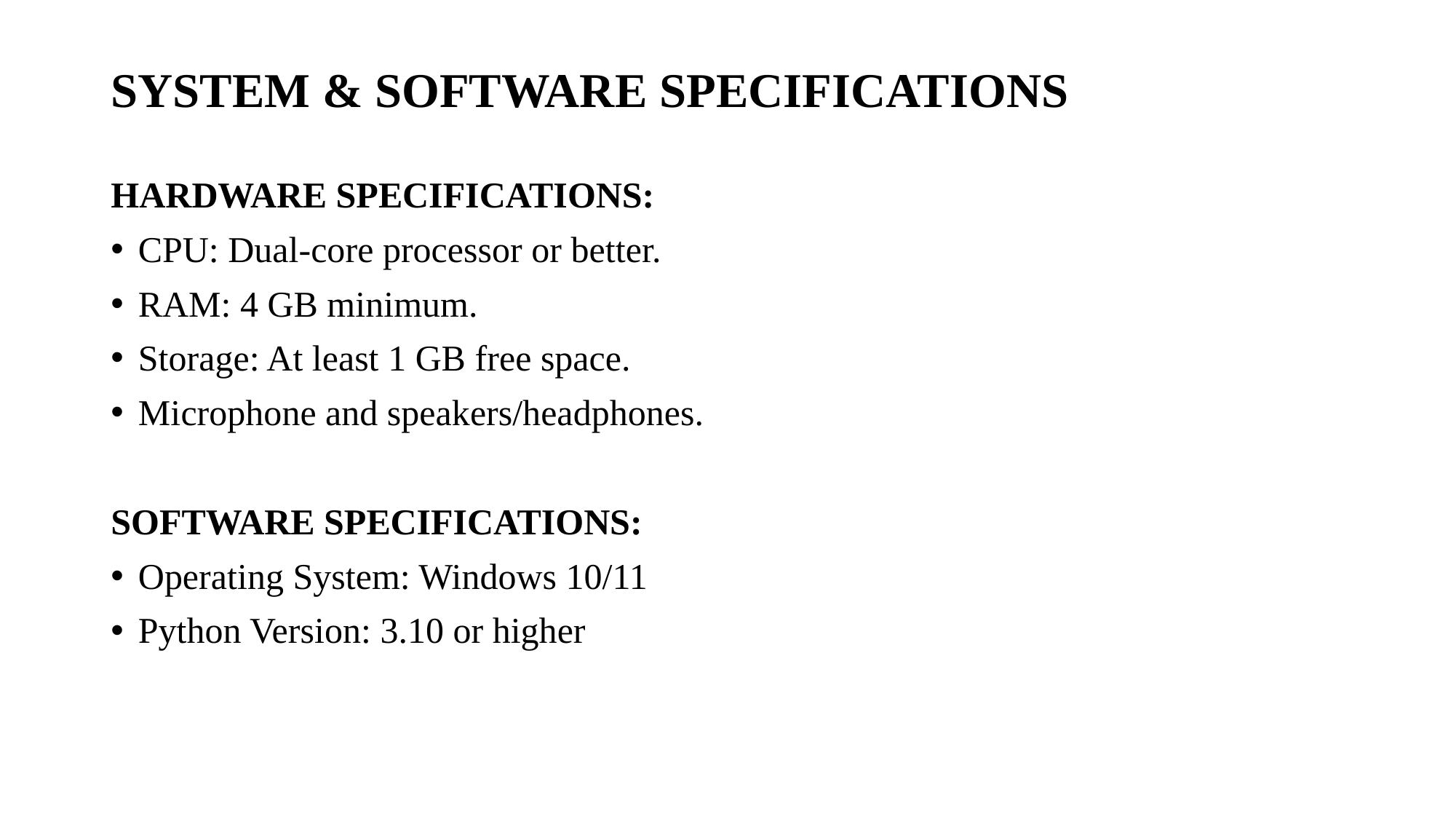

# SYSTEM & SOFTWARE SPECIFICATIONS
HARDWARE SPECIFICATIONS:
CPU: Dual-core processor or better.
RAM: 4 GB minimum.
Storage: At least 1 GB free space.
Microphone and speakers/headphones.

SOFTWARE SPECIFICATIONS:
Operating System: Windows 10/11
Python Version: 3.10 or higher
8